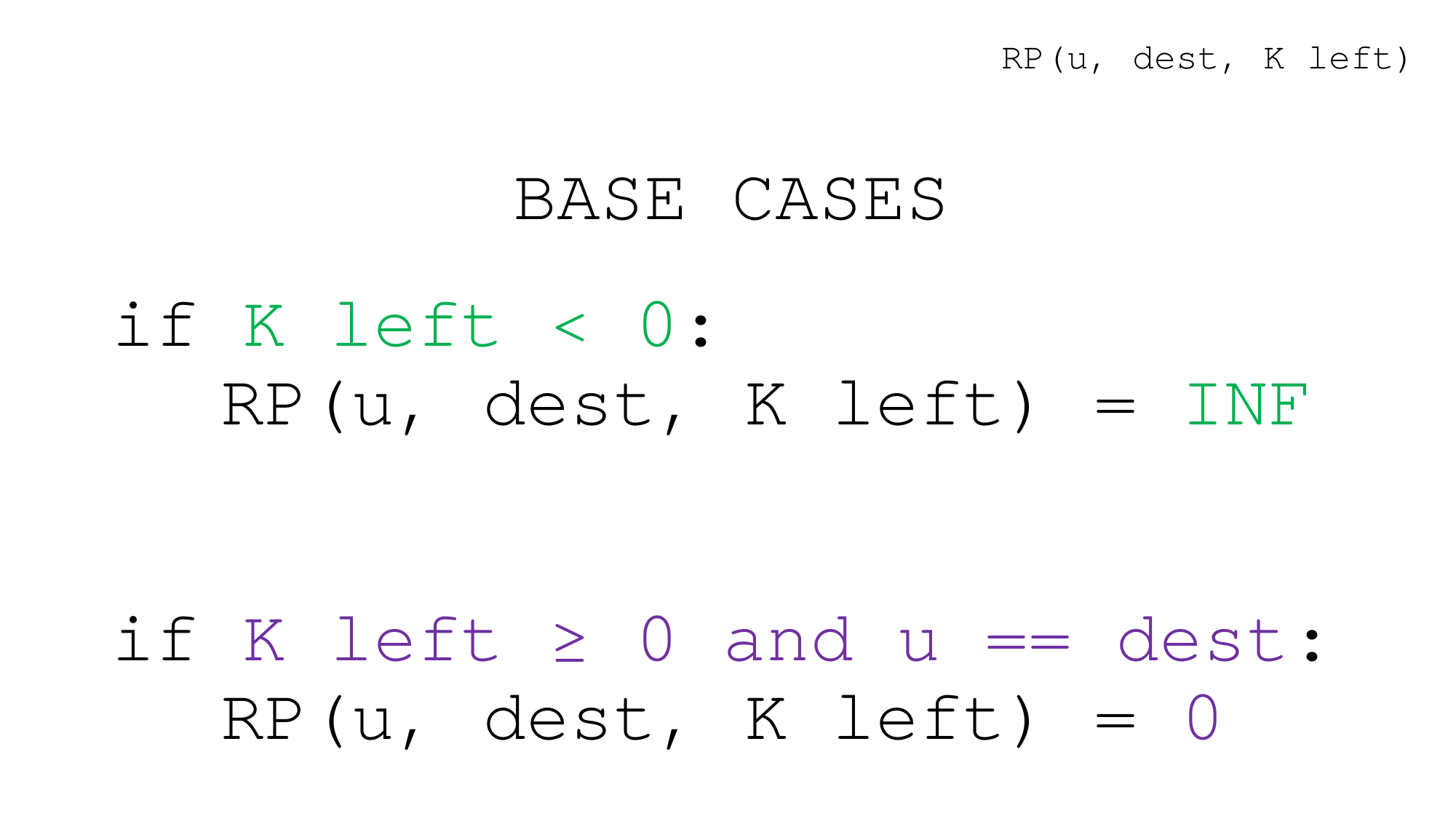

RP(u, dest, K left)
BASE CASES
# if K left < 0: RP(u, dest, K left) = INF if K left ≥ 0 and u == dest: RP(u, dest, K left) = 0